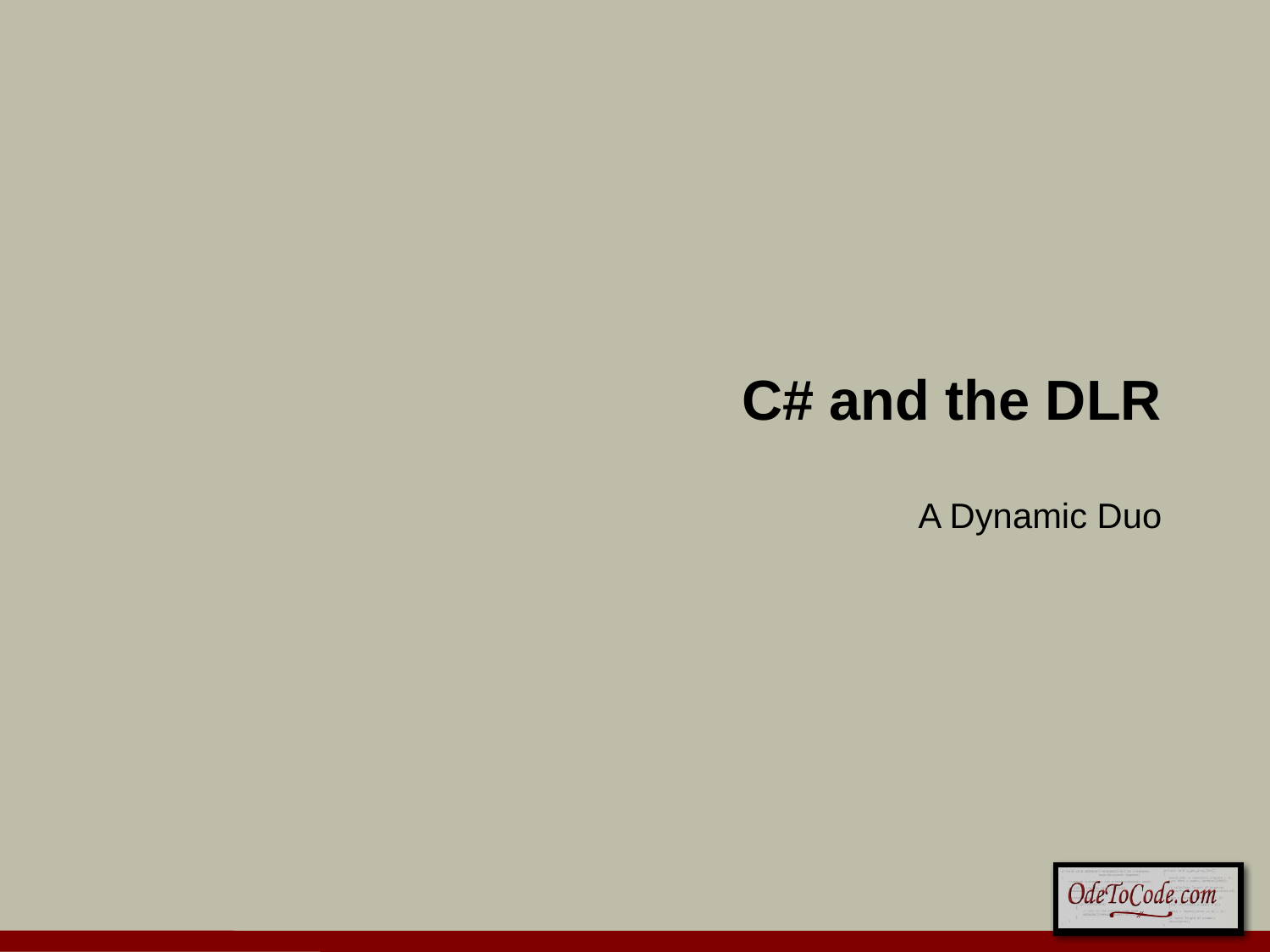

# C# and the DLR
A Dynamic Duo